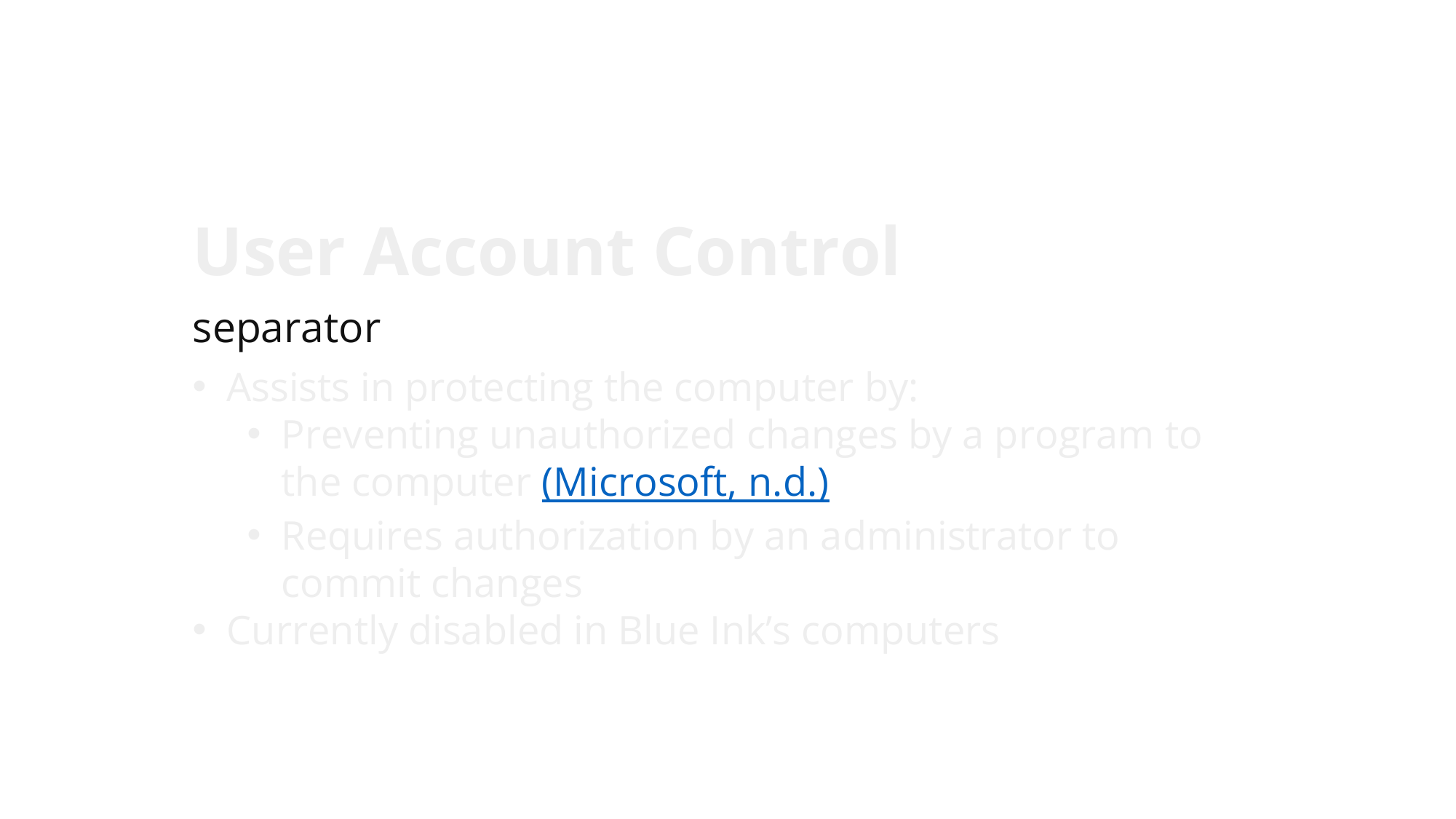

# User Account Control
separator
Assists in protecting the computer by:
Preventing unauthorized changes by a program to the computer (Microsoft, n.d.)
Requires authorization by an administrator to commit changes
Currently disabled in Blue Ink’s computers